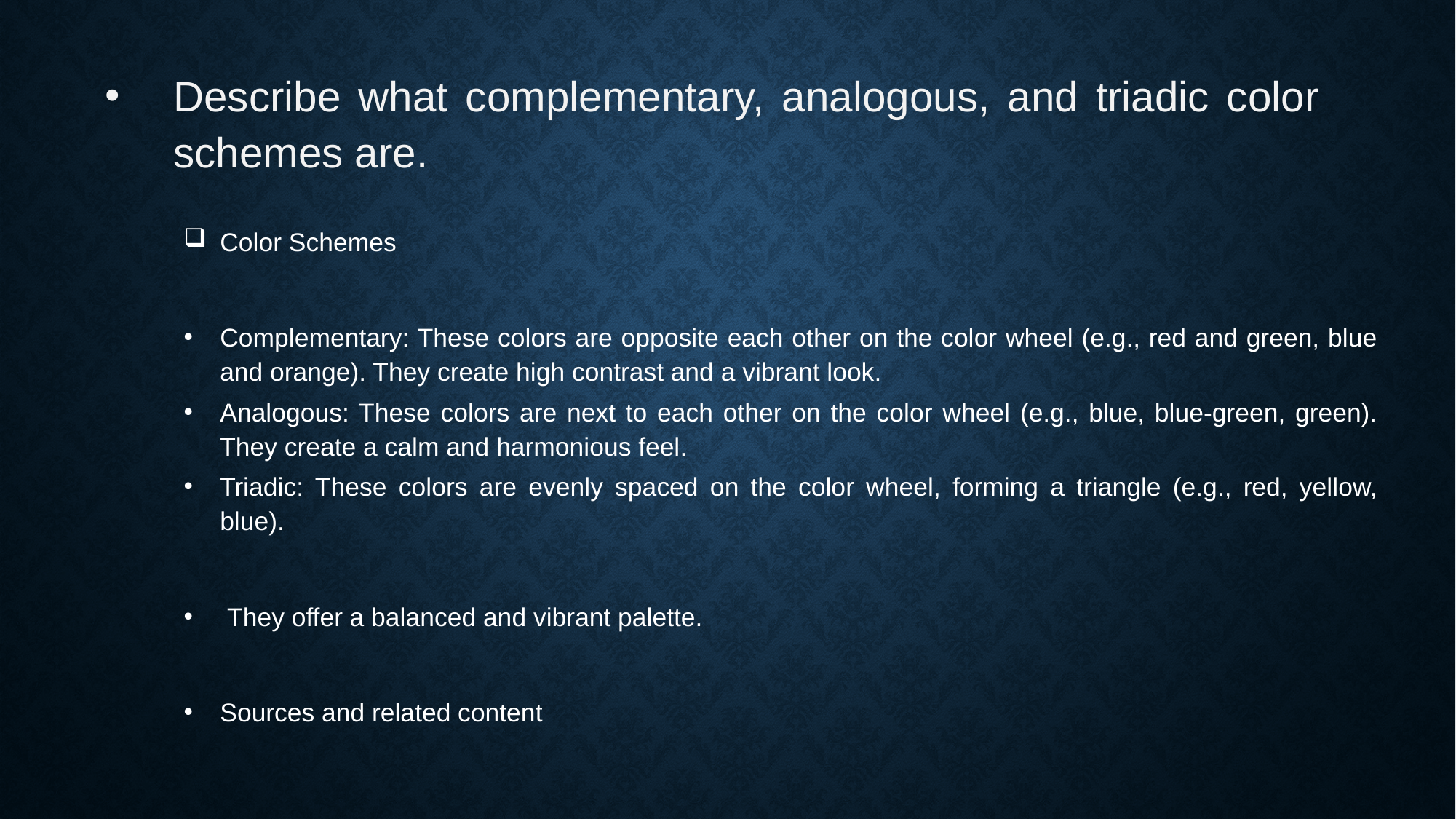

# Describe what complementary, analogous, and triadic color schemes are.
Color Schemes

Complementary: These colors are opposite each other on the color wheel (e.g., red and green, blue and orange). They create high contrast and a vibrant look.
Analogous: These colors are next to each other on the color wheel (e.g., blue, blue-green, green). They create a calm and harmonious feel.
Triadic: These colors are evenly spaced on the color wheel, forming a triangle (e.g., red, yellow, blue).

 They offer a balanced and vibrant palette.

Sources and related content